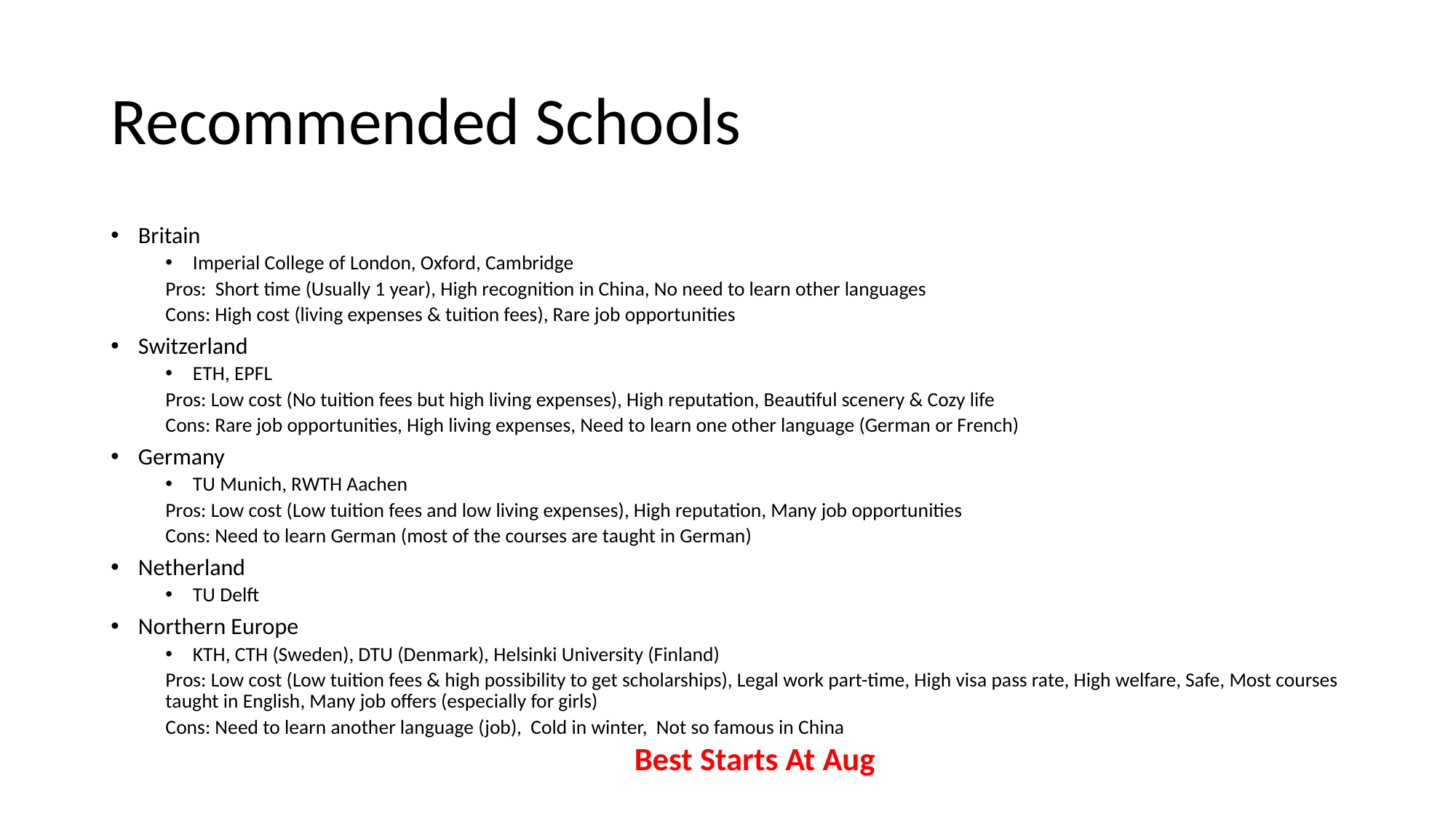

# Recommended Schools
Britain
Imperial College of London, Oxford, Cambridge
Pros:  Short time (Usually 1 year), High recognition in China, No need to learn other languages
Cons: High cost (living expenses & tuition fees), Rare job opportunities
Switzerland
ETH, EPFL
Pros: Low cost (No tuition fees but high living expenses), High reputation, Beautiful scenery & Cozy life
Cons: Rare job opportunities, High living expenses, Need to learn one other language (German or French)
Germany
TU Munich, RWTH Aachen
Pros: Low cost (Low tuition fees and low living expenses), High reputation, Many job opportunities
Cons: Need to learn German (most of the courses are taught in German)
Netherland
TU Delft
Northern Europe
KTH, CTH (Sweden), DTU (Denmark), Helsinki University (Finland)
Pros: Low cost (Low tuition fees & high possibility to get scholarships), Legal work part-time, High visa pass rate, High welfare, Safe, Most courses taught in English, Many job offers (especially for girls)
Cons: Need to learn another language (job),  Cold in winter,  Not so famous in China
Best Starts At Aug